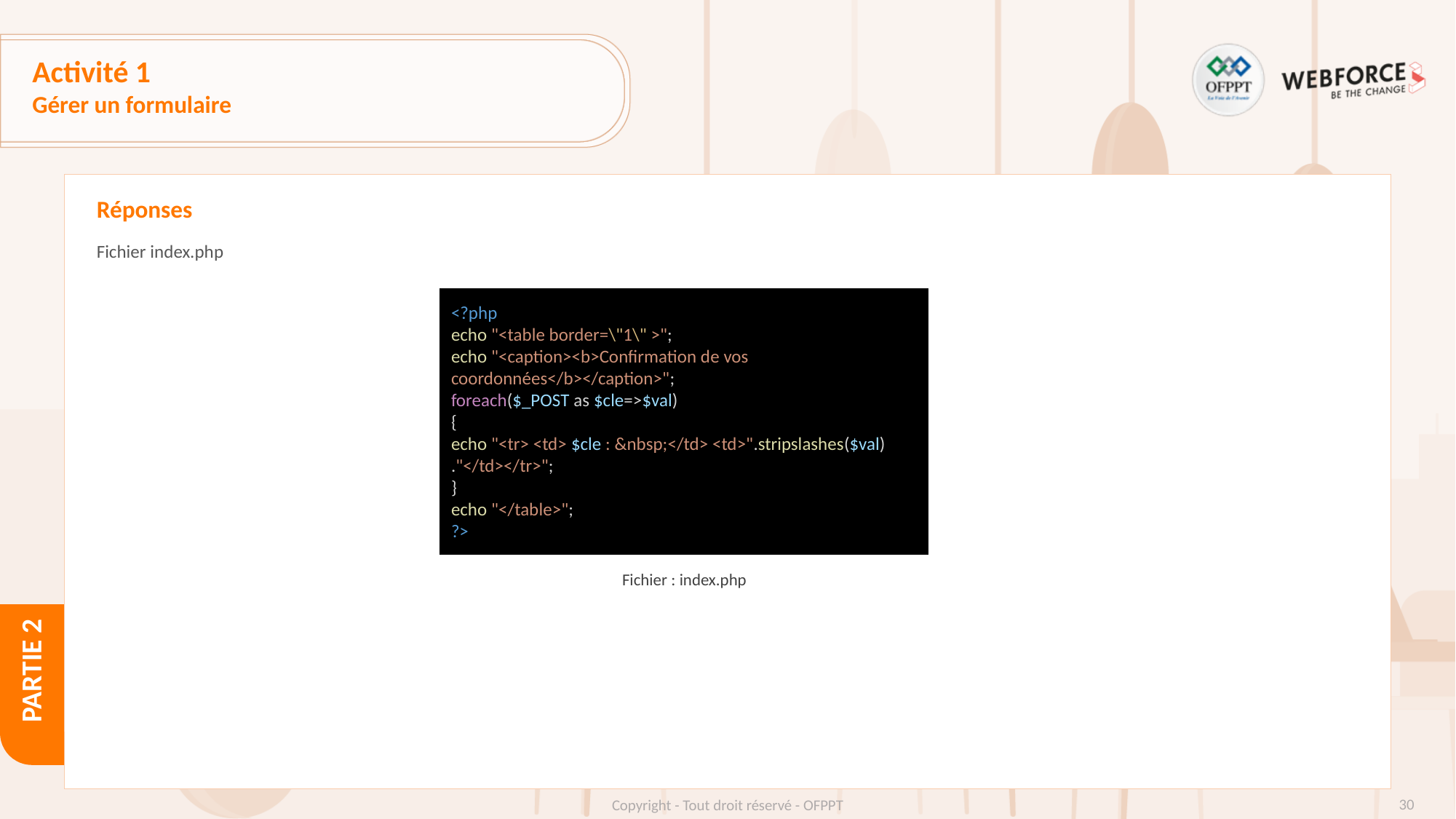

# Activité 1
Gérer un formulaire
Réponses
Fichier index.php
<?php
echo "<table border=\"1\" >";
echo "<caption><b>Confirmation de vos coordonnées</b></caption>";
foreach($_POST as $cle=>$val)
{
echo "<tr> <td> $cle : &nbsp;</td> <td>".stripslashes($val)
."</td></tr>";
}
echo "</table>";
?>
Fichier : index.php